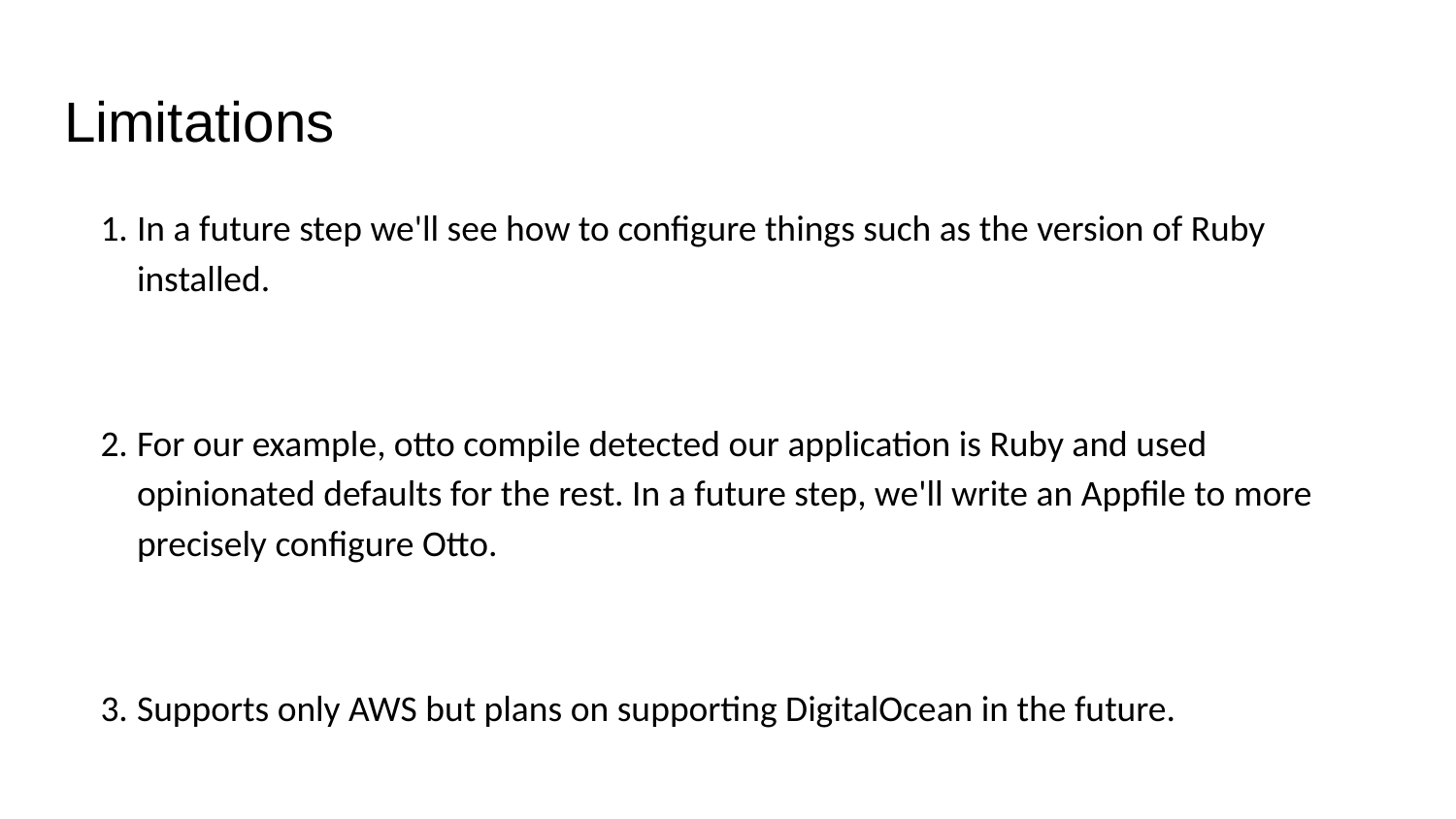

# Limitations
In a future step we'll see how to configure things such as the version of Ruby installed.

For our example, otto compile detected our application is Ruby and used opinionated defaults for the rest. In a future step, we'll write an Appfile to more precisely configure Otto.

Supports only AWS but plans on supporting DigitalOcean in the future.